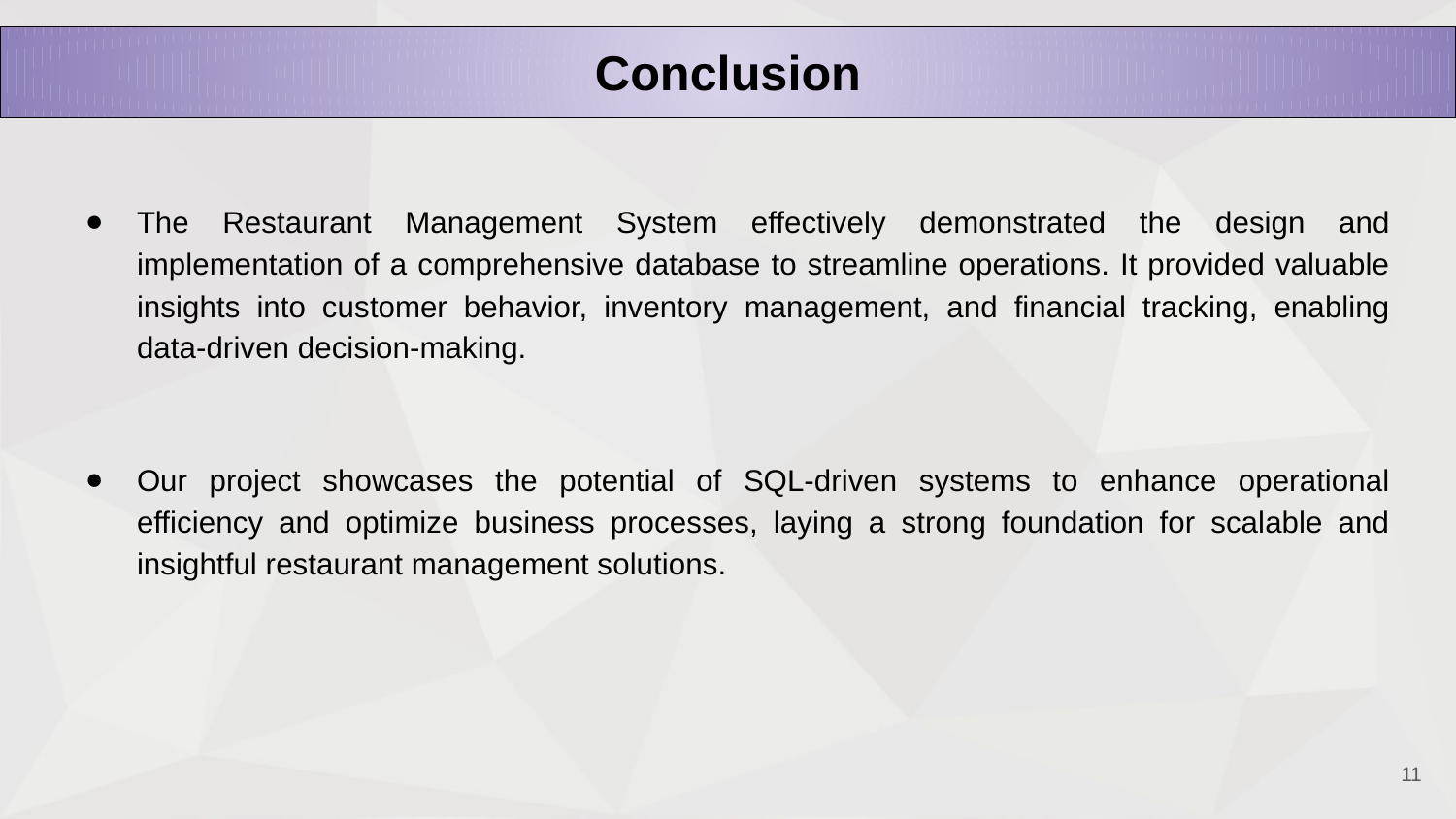

# Conclusion
The Restaurant Management System effectively demonstrated the design and implementation of a comprehensive database to streamline operations. It provided valuable insights into customer behavior, inventory management, and financial tracking, enabling data-driven decision-making.

Our project showcases the potential of SQL-driven systems to enhance operational efficiency and optimize business processes, laying a strong foundation for scalable and insightful restaurant management solutions.
11